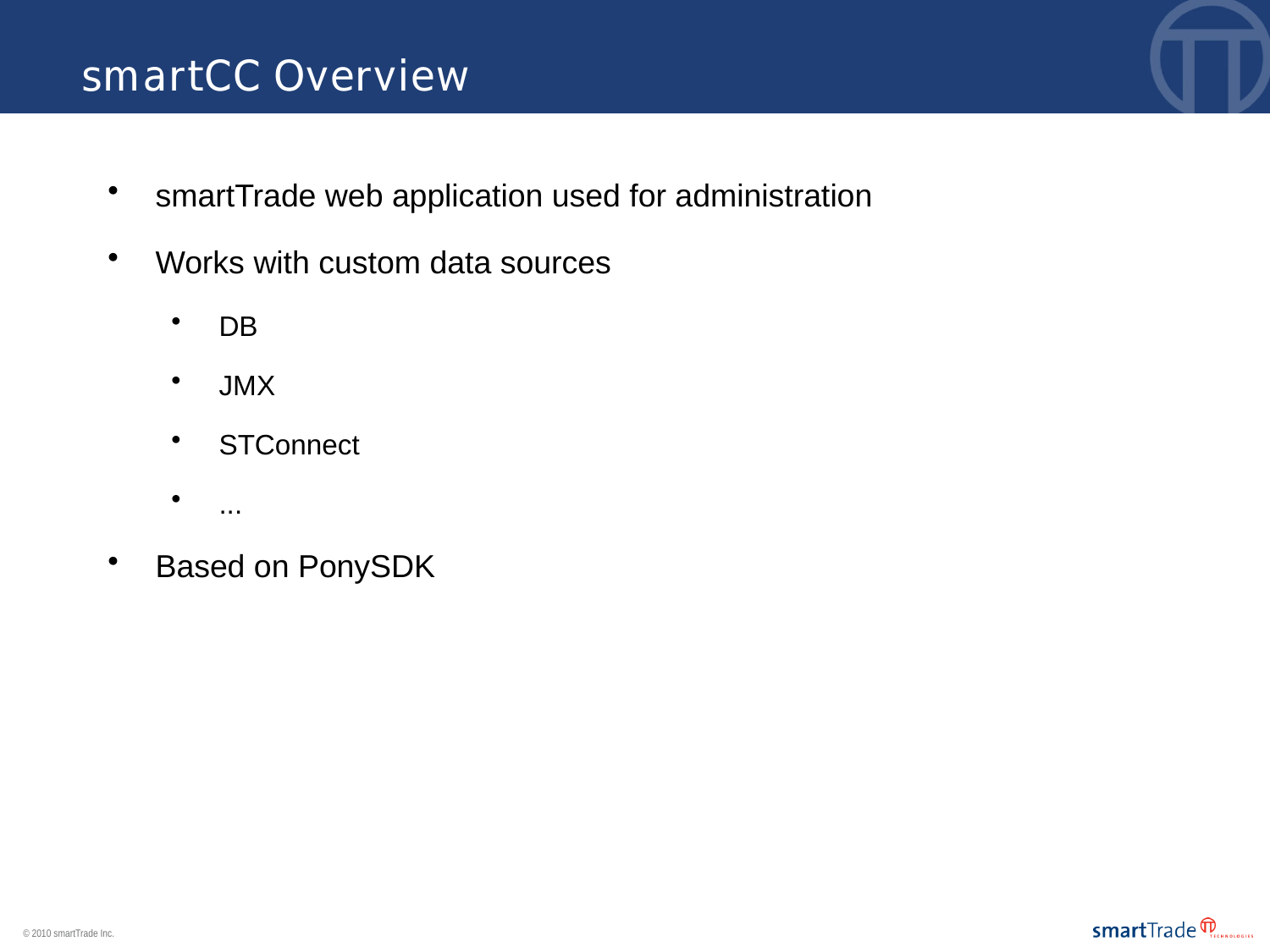

smartCC Overview
smartTrade web application used for administration
Works with custom data sources
DB
JMX
STConnect
...
Based on PonySDK